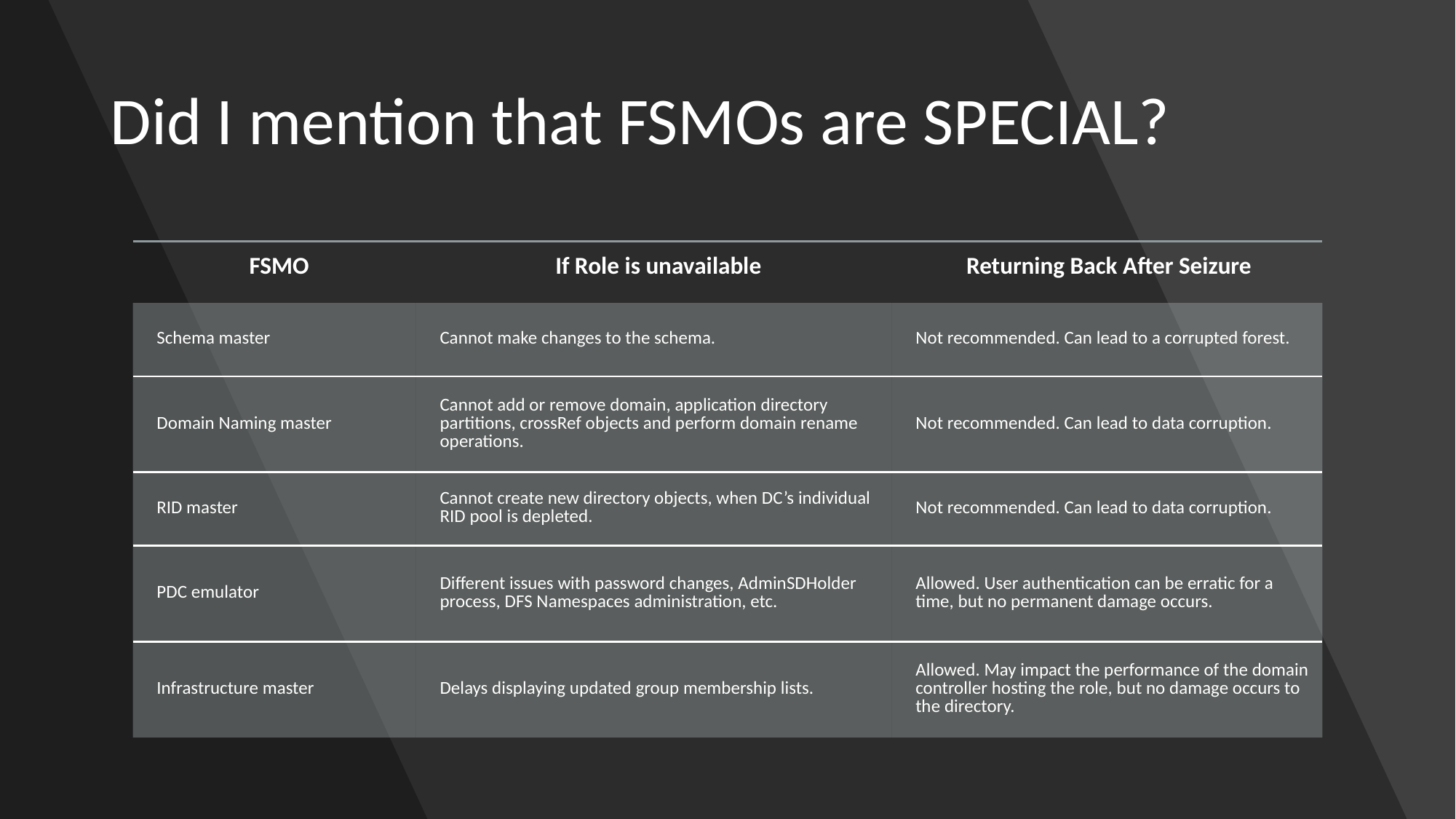

# Did I mention that FSMOs are SPECIAL?
| FSMO | If Role is unavailable | Returning Back After Seizure |
| --- | --- | --- |
| Schema master | Cannot make changes to the schema. | Not recommended. Can lead to a corrupted forest. |
| Domain Naming master | Cannot add or remove domain, application directory partitions, crossRef objects and perform domain rename operations. | Not recommended. Can lead to data corruption. |
| RID master | Cannot create new directory objects, when DC’s individual RID pool is depleted. | Not recommended. Can lead to data corruption. |
| PDC emulator | Different issues with password changes, AdminSDHolder process, DFS Namespaces administration, etc. | Allowed. User authentication can be erratic for a time, but no permanent damage occurs. |
| Infrastructure master | Delays displaying updated group membership lists. | Allowed. May impact the performance of the domain controller hosting the role, but no damage occurs to the directory. |